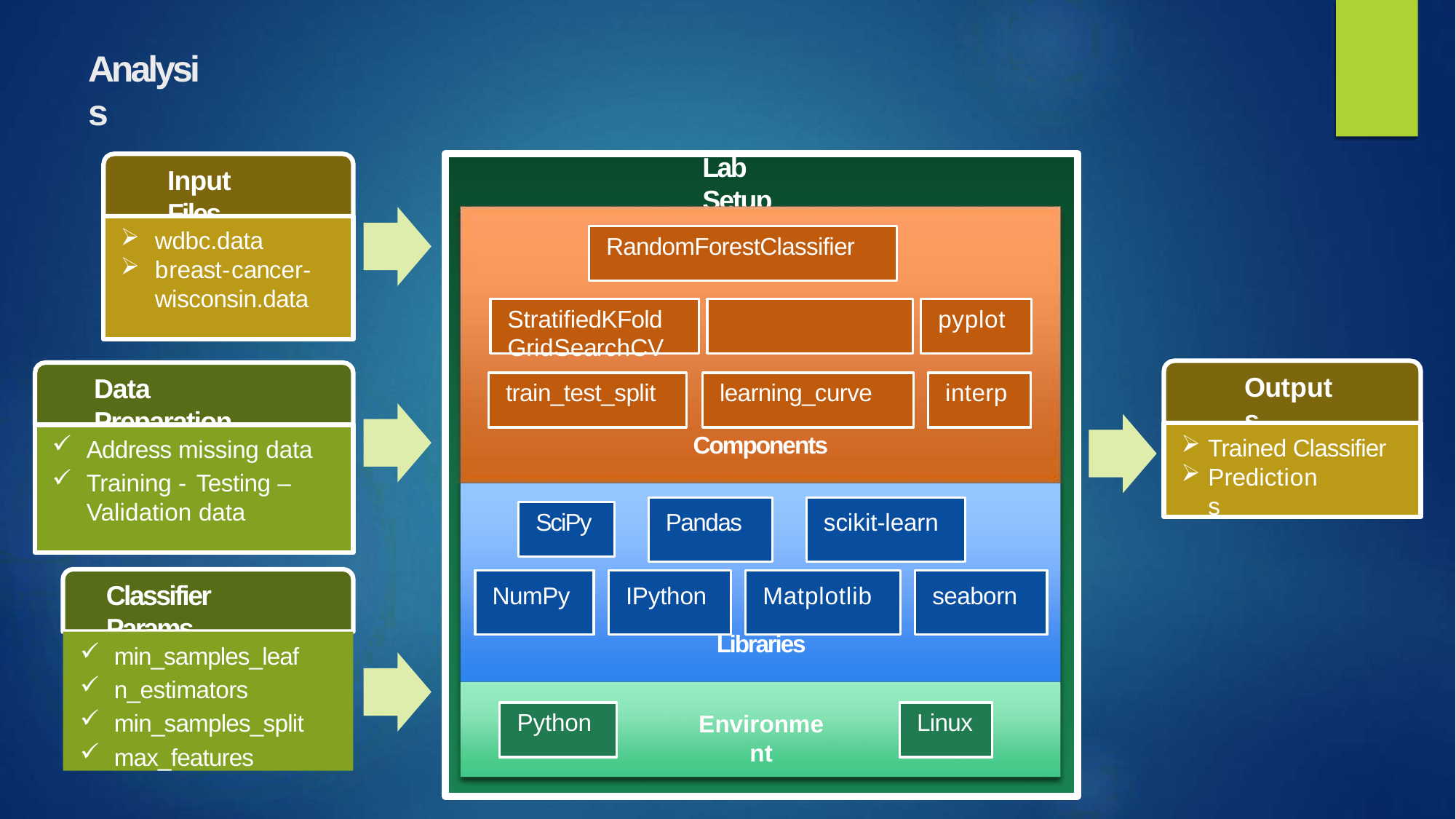

# Analysis
Lab Setup

Input Files

wdbc.data

RandomForestClassifier
breast-cancer-
wisconsin.data

pyplot
StratifiedKFold	GridSearchCV

Outputs
Data Preparation

train_test_split
learning_curve
interp

Components
Trained Classifier
Address missing data
Predictions
Training - Testing –

Validation data

Pandas
scikit-learn

SciPy

NumPy
IPython
Matplotlib
seaborn
Classifier Params.
Libraries

Environment
min_samples_leaf
n_estimators
min_samples_split
max_features

Python
Linux